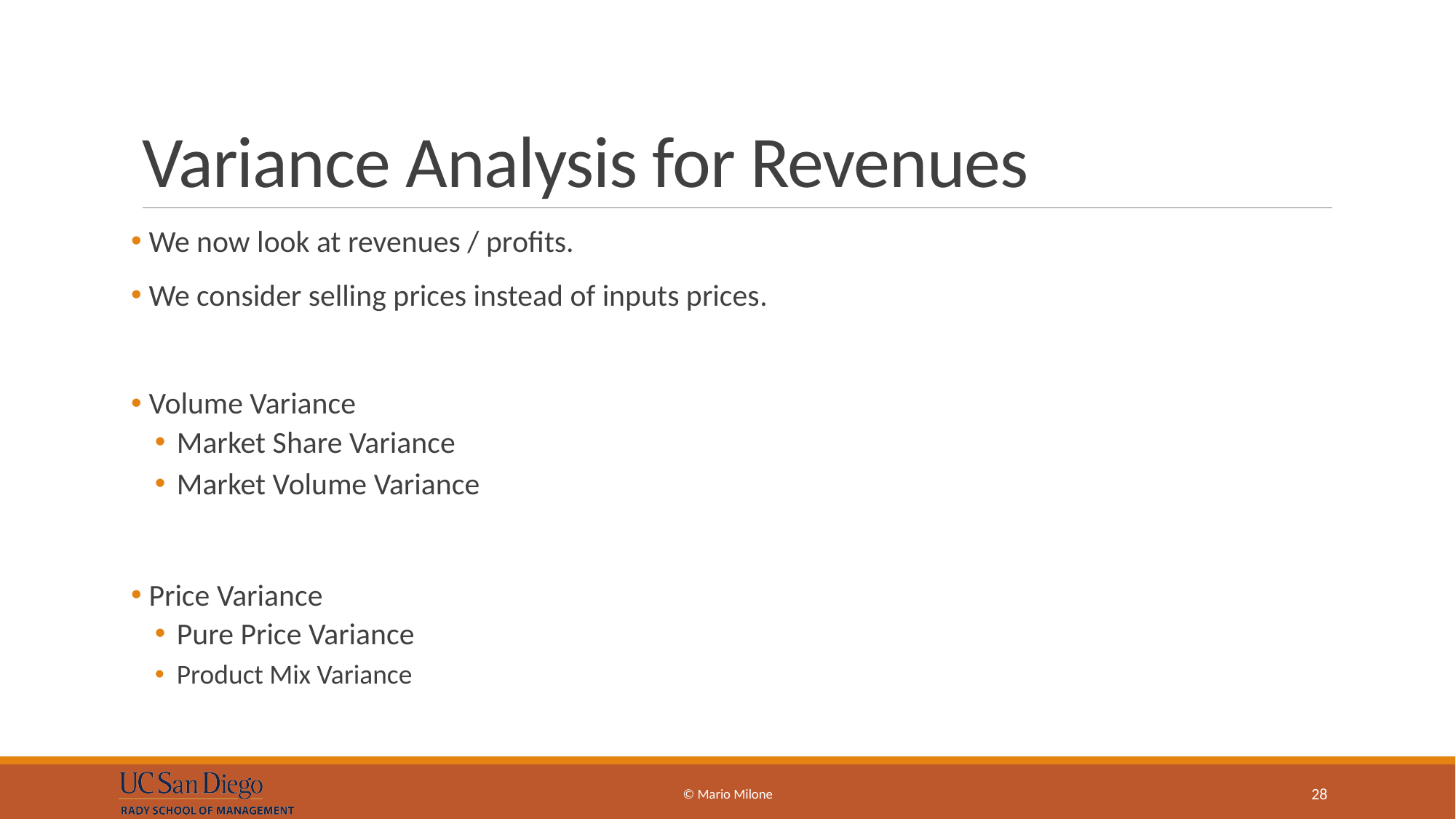

# Variance Analysis for Revenues
 We now look at revenues / profits.
 We consider selling prices instead of inputs prices.

 Volume Variance
Market Share Variance
Market Volume Variance

 Price Variance
Pure Price Variance
Product Mix Variance
© Mario Milone
28